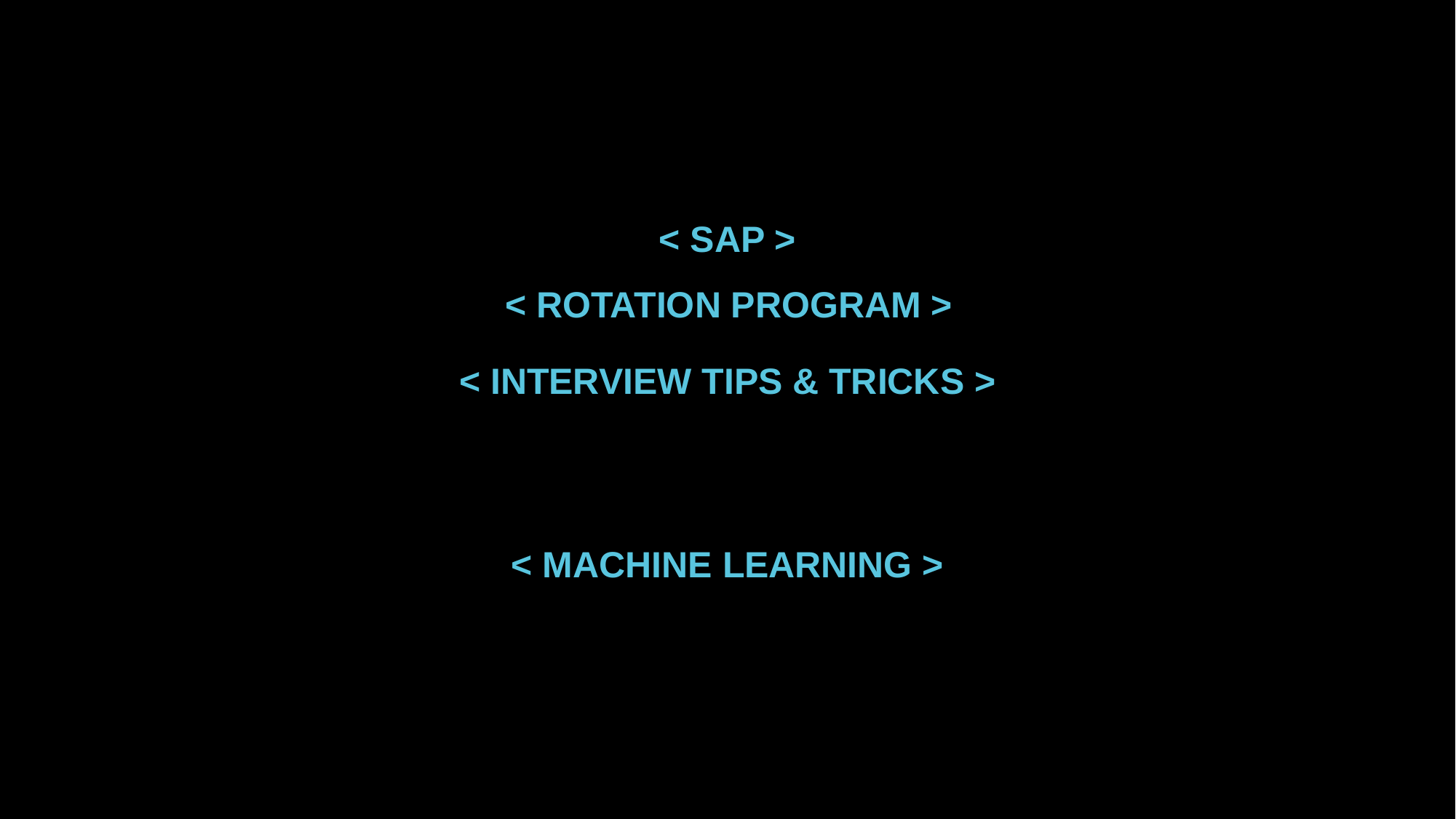

< SAP >
< ROTATION PROGRAM >
< INTERVIEW TIPS & TRICKS >
< MACHINE LEARNING >